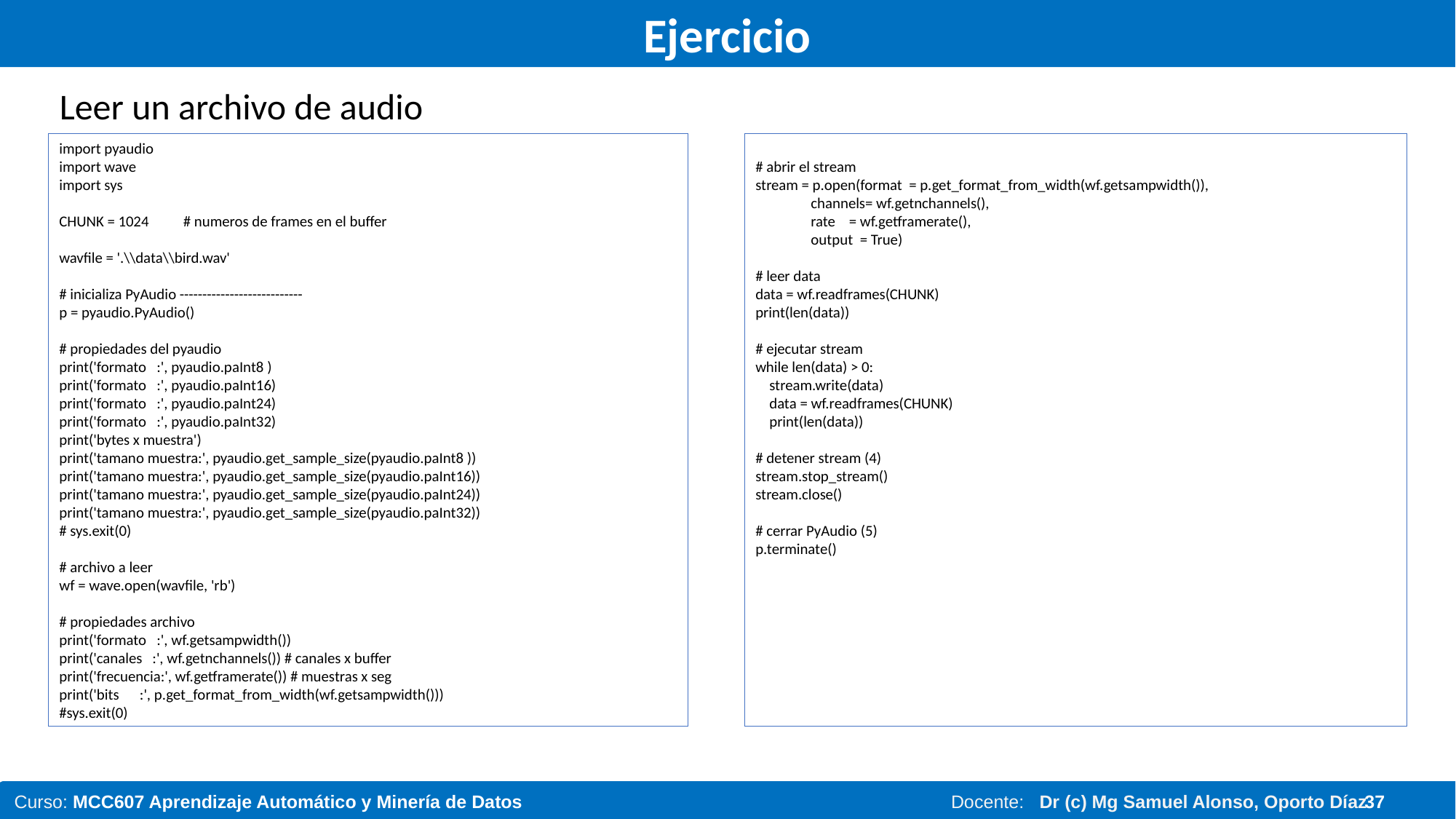

# Ejercicio
Leer un archivo de audio
import pyaudio
import wave
import sys

CHUNK = 1024          # numeros de frames en el buffer

wavfile = '.\\data\\bird.wav'

# inicializa PyAudio ---------------------------
p = pyaudio.PyAudio()

# propiedades del pyaudio
print('formato   :', pyaudio.paInt8 )
print('formato   :', pyaudio.paInt16)
print('formato   :', pyaudio.paInt24)
print('formato   :', pyaudio.paInt32)
print('bytes x muestra')
print('tamano muestra:', pyaudio.get_sample_size(pyaudio.paInt8 ))
print('tamano muestra:', pyaudio.get_sample_size(pyaudio.paInt16))
print('tamano muestra:', pyaudio.get_sample_size(pyaudio.paInt24))
print('tamano muestra:', pyaudio.get_sample_size(pyaudio.paInt32))
# sys.exit(0)

# archivo a leer
wf = wave.open(wavfile, 'rb')

# propiedades archivo
print('formato   :', wf.getsampwidth())
print('canales   :', wf.getnchannels()) # canales x buffer
print('frecuencia:', wf.getframerate()) # muestras x seg
print('bits      :', p.get_format_from_width(wf.getsampwidth()))
#sys.exit(0)

# abrir el stream
stream = p.open(format  = p.get_format_from_width(wf.getsampwidth()),
                channels= wf.getnchannels(),
                rate    = wf.getframerate(),
                output  = True)

# leer data
data = wf.readframes(CHUNK)
print(len(data))

# ejecutar stream
while len(data) > 0:
    stream.write(data)
    data = wf.readframes(CHUNK)
    print(len(data))

# detener stream (4)
stream.stop_stream()
stream.close()

# cerrar PyAudio (5)
p.terminate()